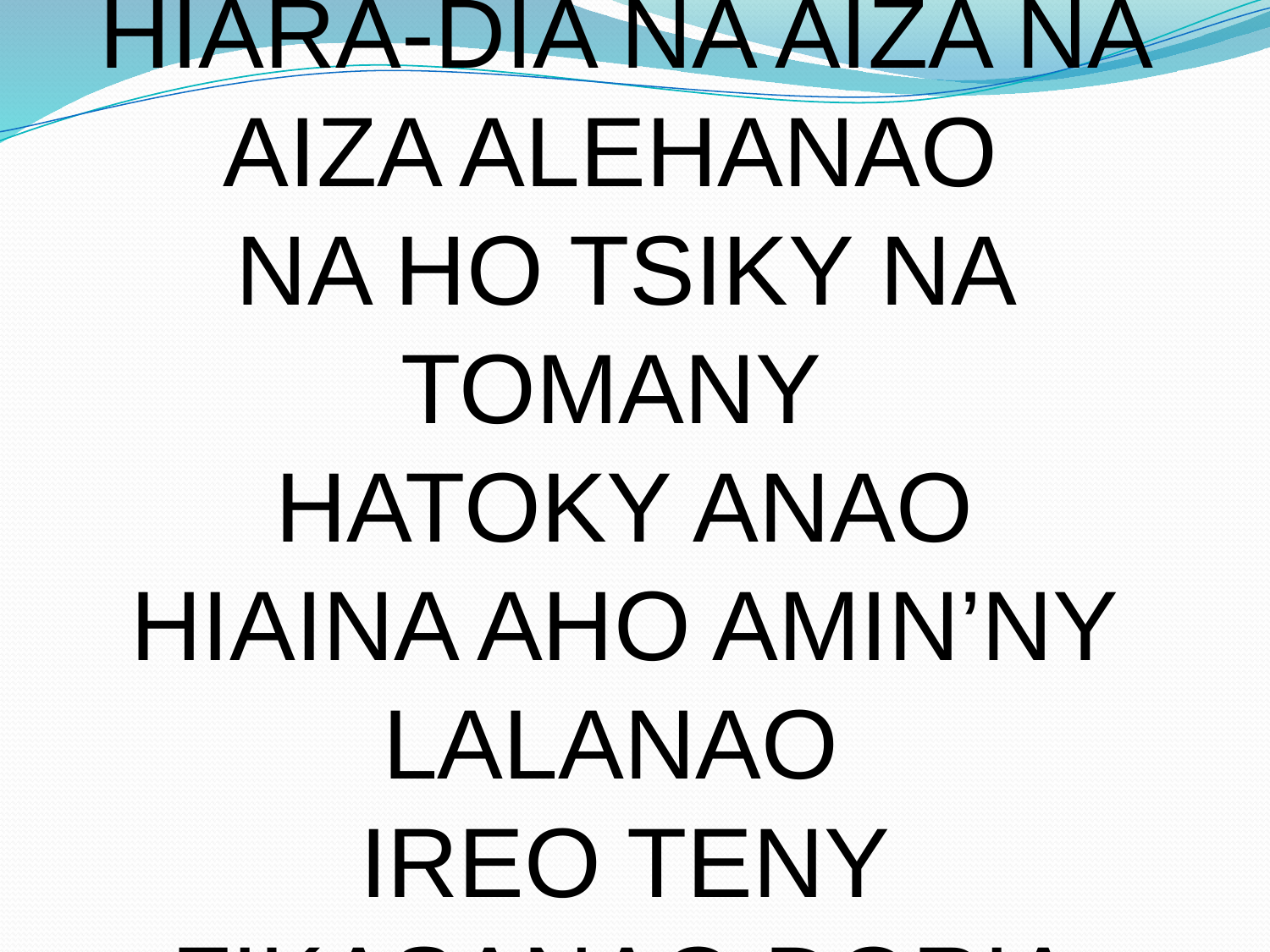

HIARA-DIA NA AIZA NA AIZA ALEHANAO
NA HO TSIKY NA TOMANY
HATOKY ANAO
HIAINA AHO AMIN’NY LALANAO
IREO TENY FIKASANAO DORIA